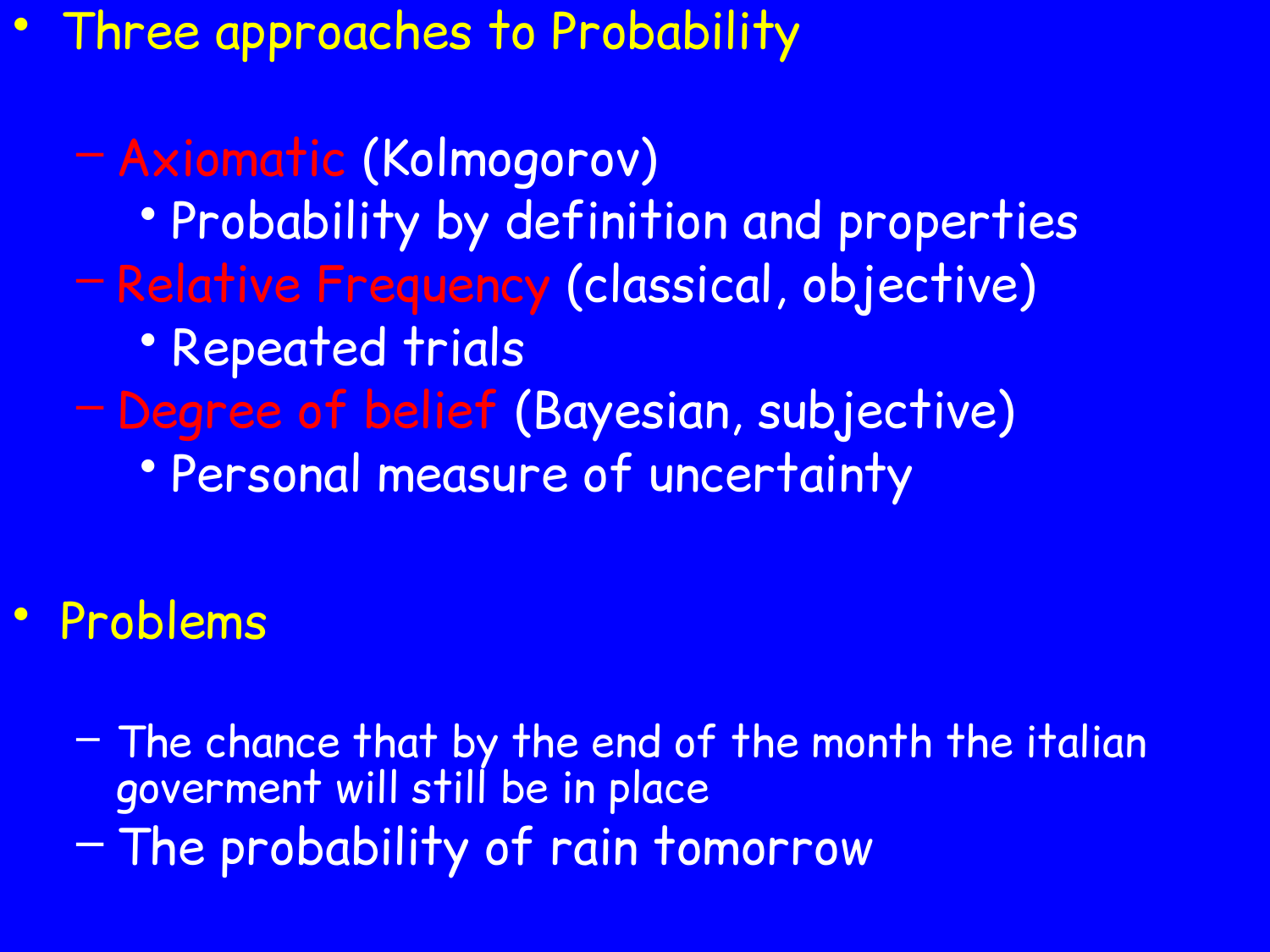

Three approaches to Probability

Axiomatic (Kolmogorov)
Probability by definition and properties
Relative Frequency (classical, objective)
Repeated trials
Degree of belief (Bayesian, subjective)
Personal measure of uncertainty

Problems

The chance that by the end of the month the italian goverment will still be in place
The probability of rain tomorrow